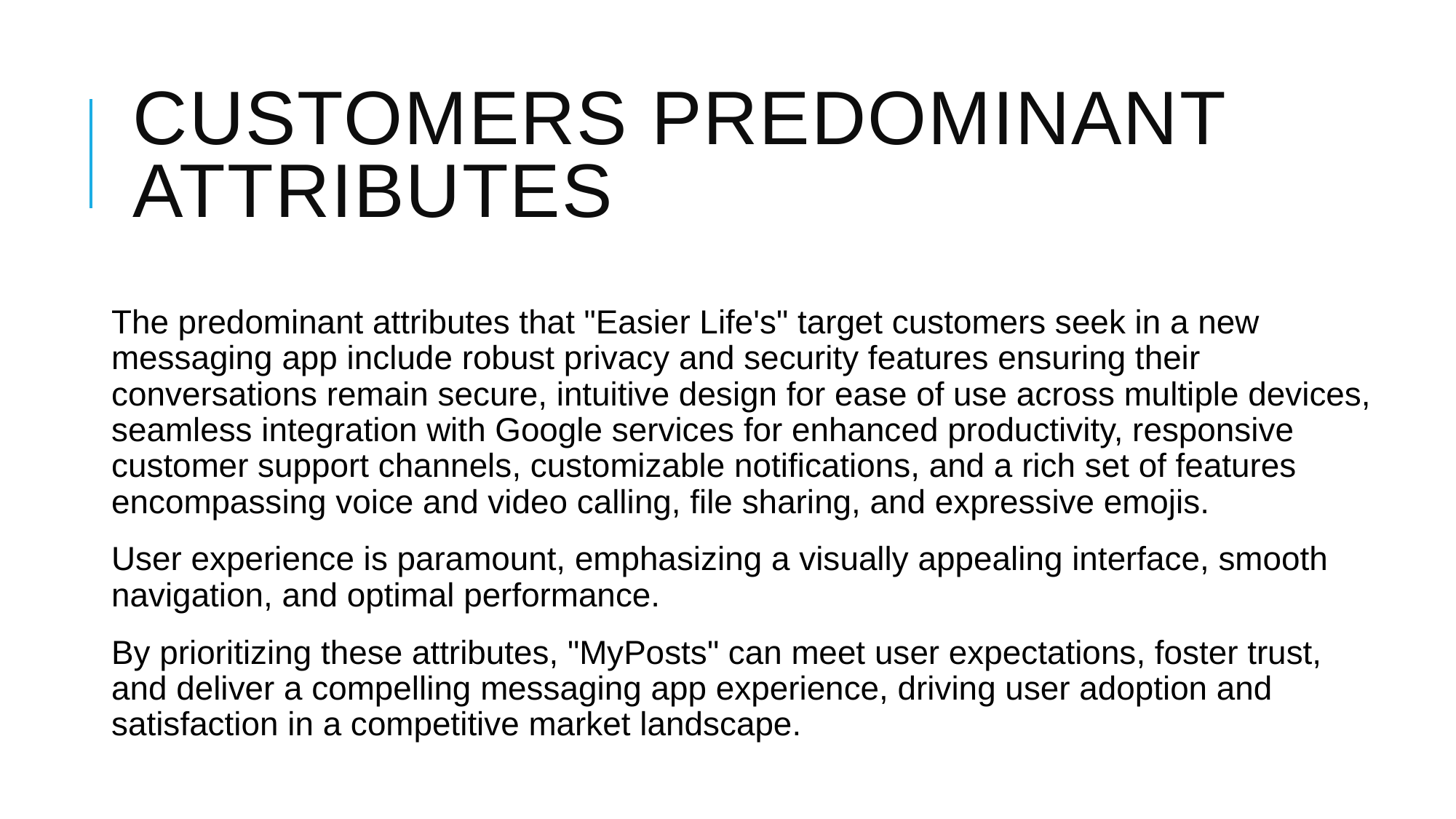

# CUSTOMERS PREDOMINANT ATTRIBUTES
The predominant attributes that "Easier Life's" target customers seek in a new messaging app include robust privacy and security features ensuring their conversations remain secure, intuitive design for ease of use across multiple devices, seamless integration with Google services for enhanced productivity, responsive customer support channels, customizable notifications, and a rich set of features encompassing voice and video calling, file sharing, and expressive emojis.
User experience is paramount, emphasizing a visually appealing interface, smooth navigation, and optimal performance.
By prioritizing these attributes, "MyPosts" can meet user expectations, foster trust, and deliver a compelling messaging app experience, driving user adoption and satisfaction in a competitive market landscape.